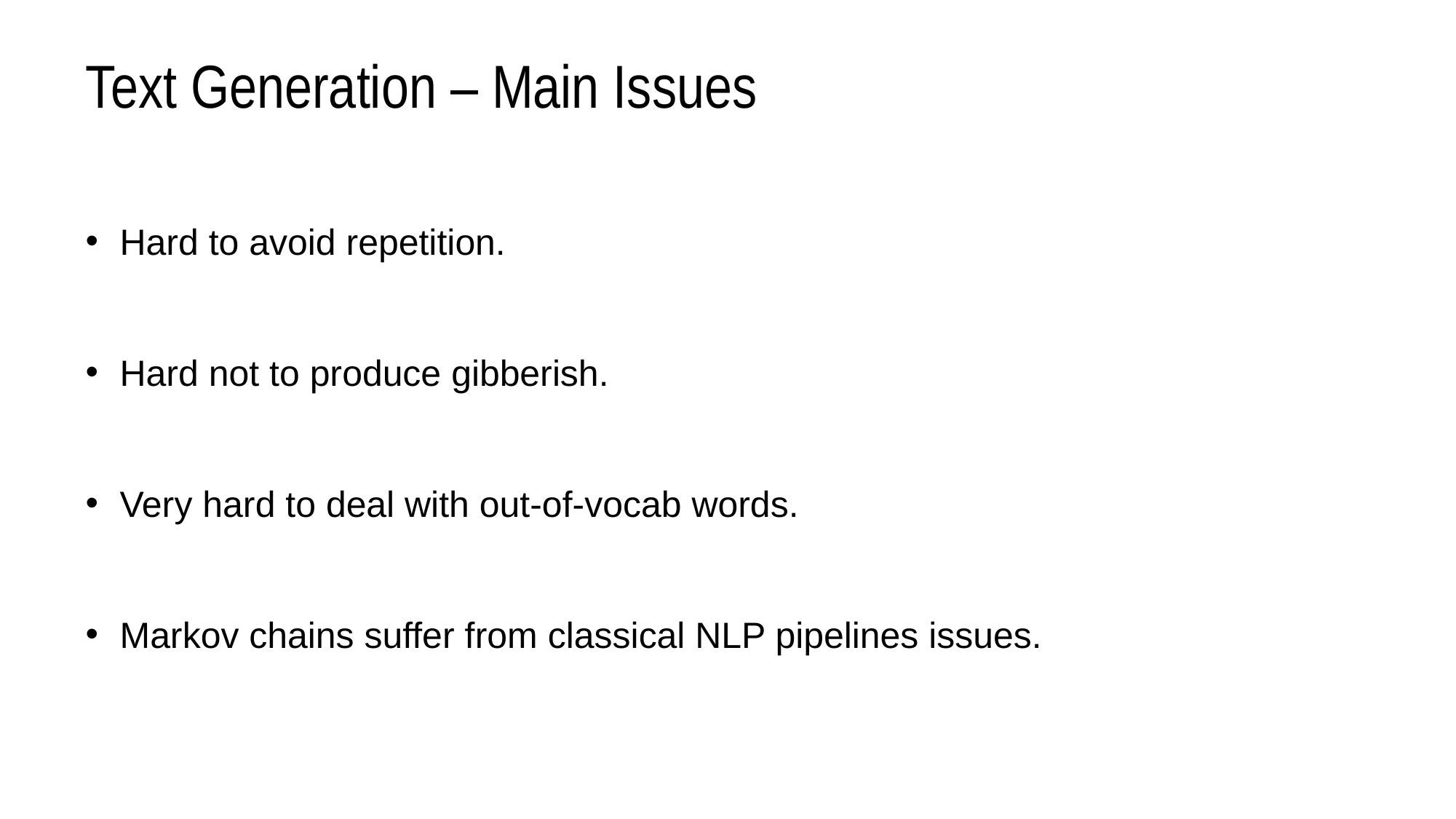

Text Generation – Main Issues
Hard to avoid repetition.

Hard not to produce gibberish.

Very hard to deal with out-of-vocab words.

Markov chains suffer from classical NLP pipelines issues.